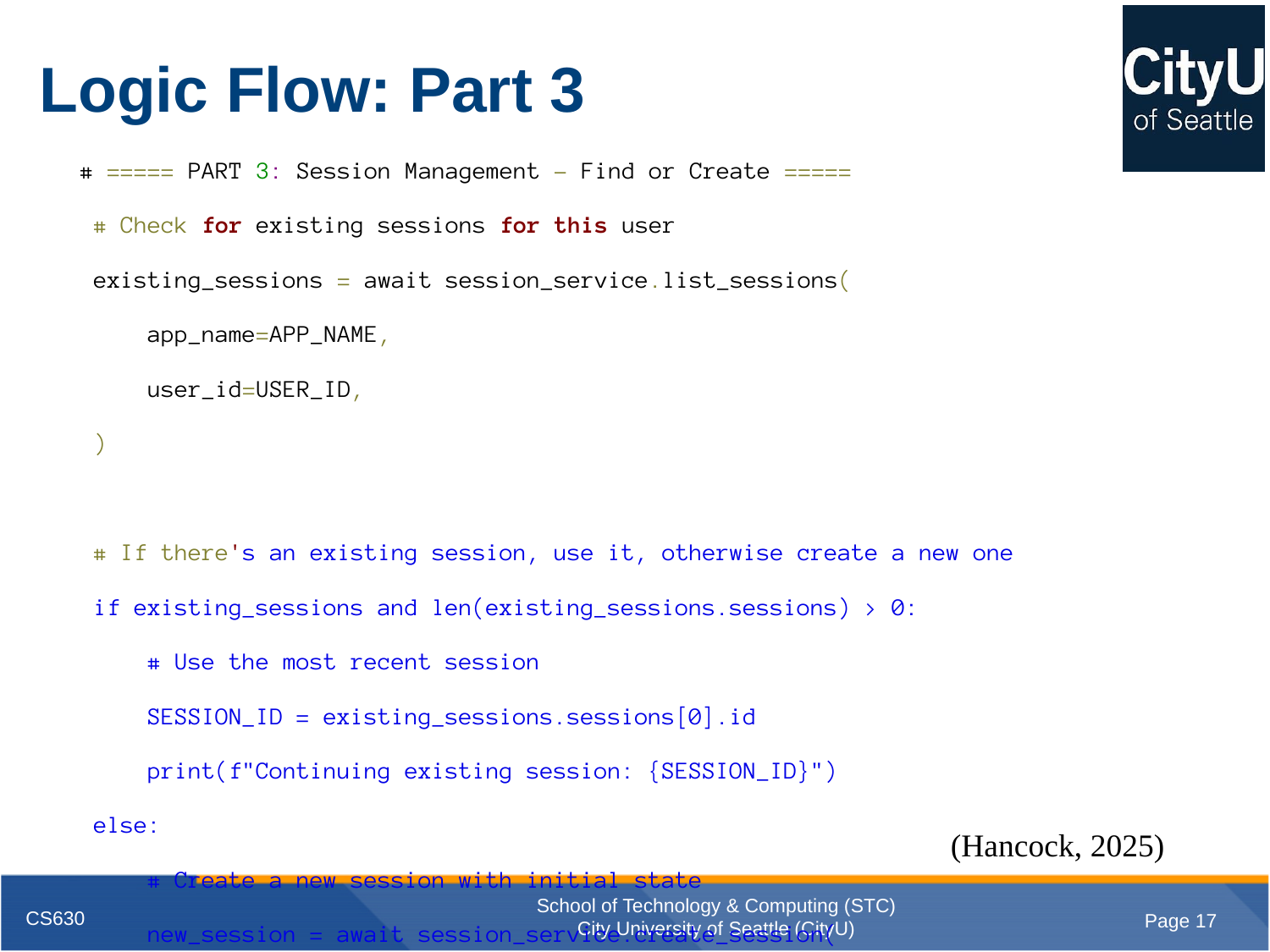

# Logic Flow: Part 3
   # ===== PART 3: Session Management - Find or Create =====
    # Check for existing sessions for this user
    existing_sessions = await session_service.list_sessions(
        app_name=APP_NAME,
        user_id=USER_ID,
    )

    # If there's an existing session, use it, otherwise create a new one
    if existing_sessions and len(existing_sessions.sessions) > 0:
        # Use the most recent session
        SESSION_ID = existing_sessions.sessions[0].id
        print(f"Continuing existing session: {SESSION_ID}")
    else:
        # Create a new session with initial state
        new_session = await session_service.create_session(
            app_name=APP_NAME,
            user_id=USER_ID,
            state=initial_state,
        )
        SESSION_ID = new_session.id
        print(f"Created new session: {SESSION_ID}")
(Hancock, 2025)